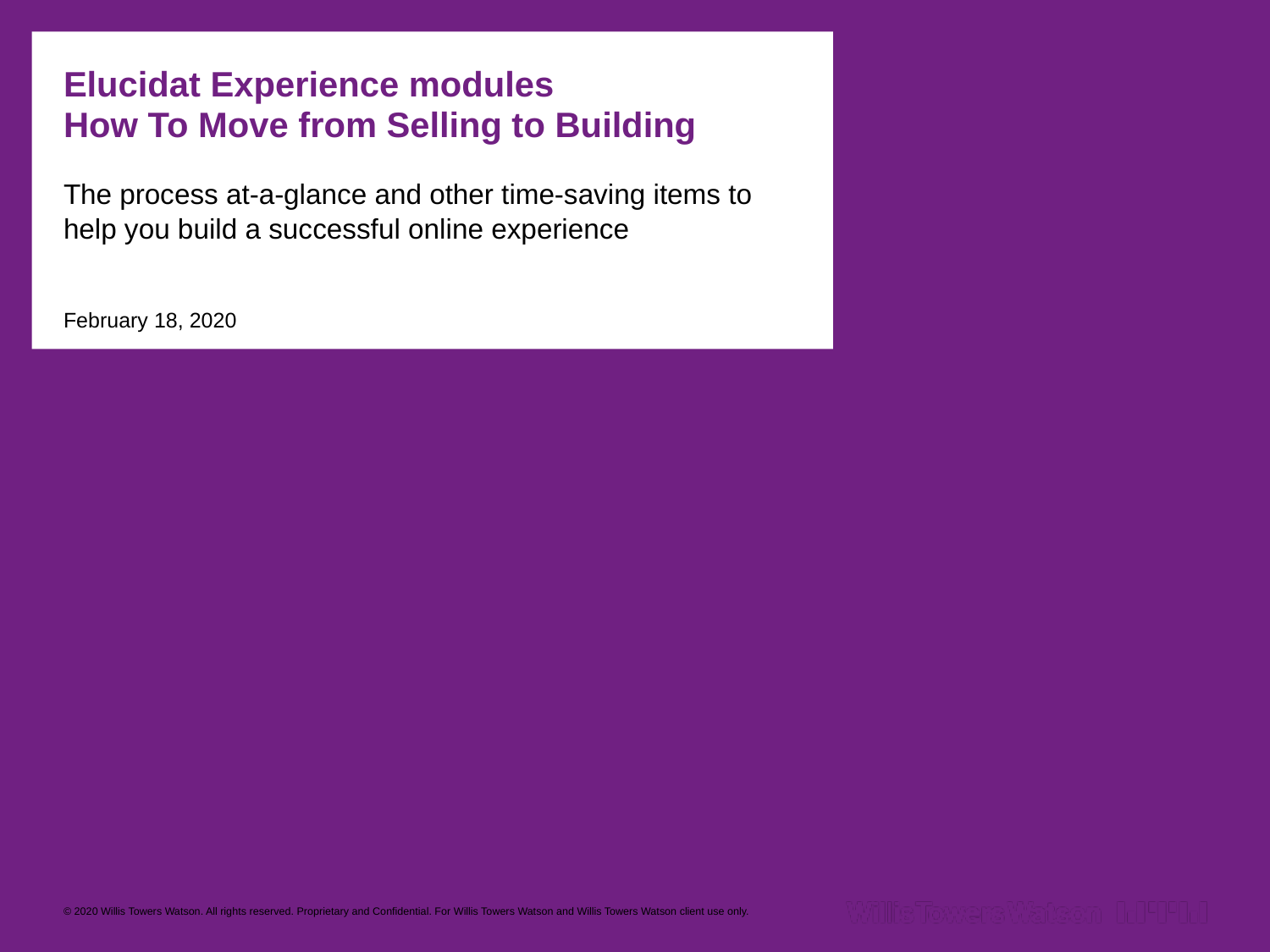

# Elucidat Experience modules How To Move from Selling to Building
The process at-a-glance and other time-saving items to help you build a successful online experience
February 18, 2020
© 2020 Willis Towers Watson. All rights reserved. Proprietary and Confidential. For Willis Towers Watson and Willis Towers Watson client use only.